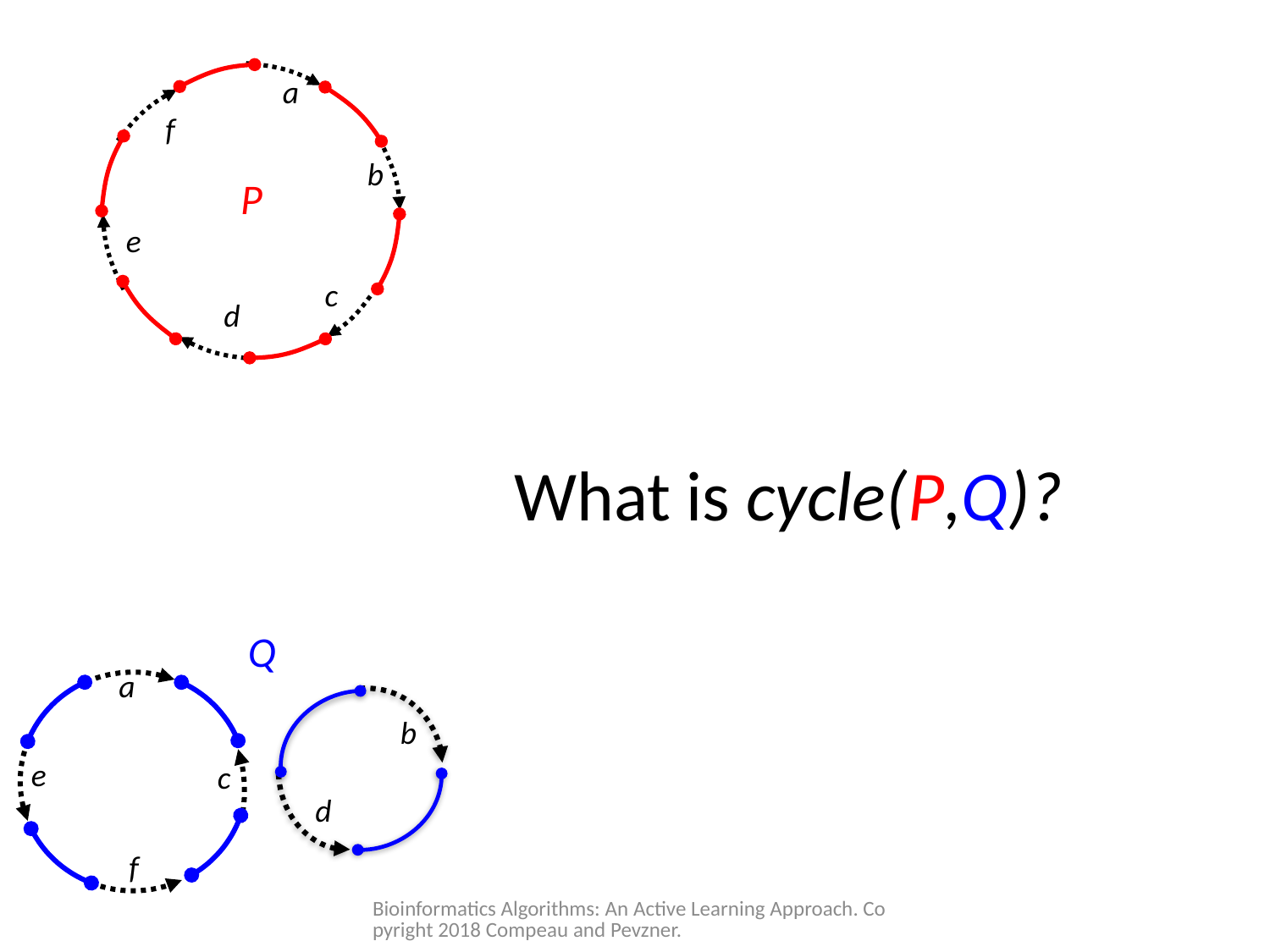

a
f

b

P
e

c
d

What is cycle(P,Q)?
Q

a

b

e
c

d

f

Bioinformatics Algorithms: An Active Learning Approach. Copyright 2018 Compeau and Pevzner.